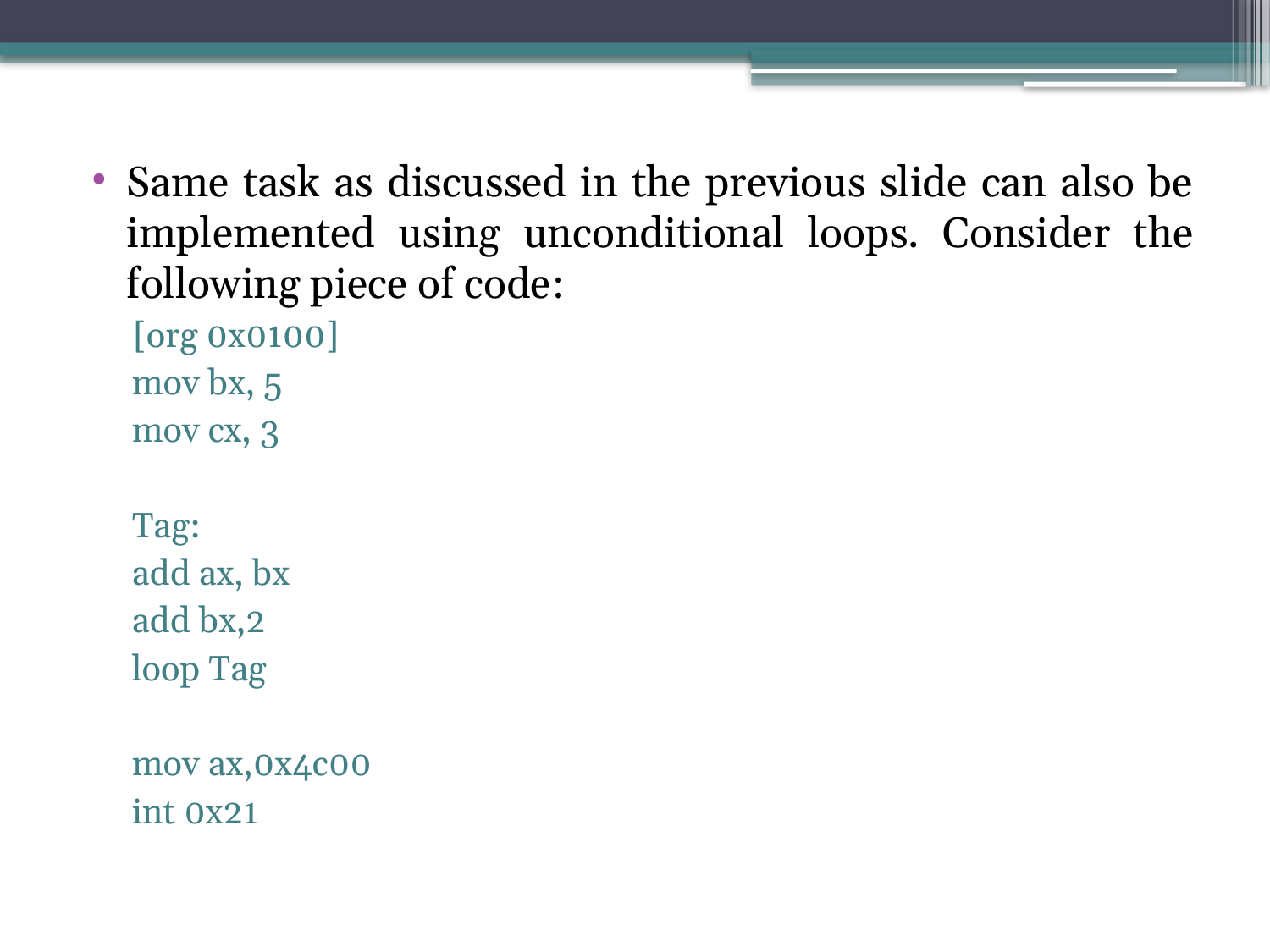

Same task as discussed in the previous slide can also be implemented using unconditional loops. Consider the following piece of code:
[org 0x0100]
mov bx, 5
mov cx, 3

Tag:
add ax, bx
add bx,2
loop Tag

mov ax,0x4c00
int 0x21